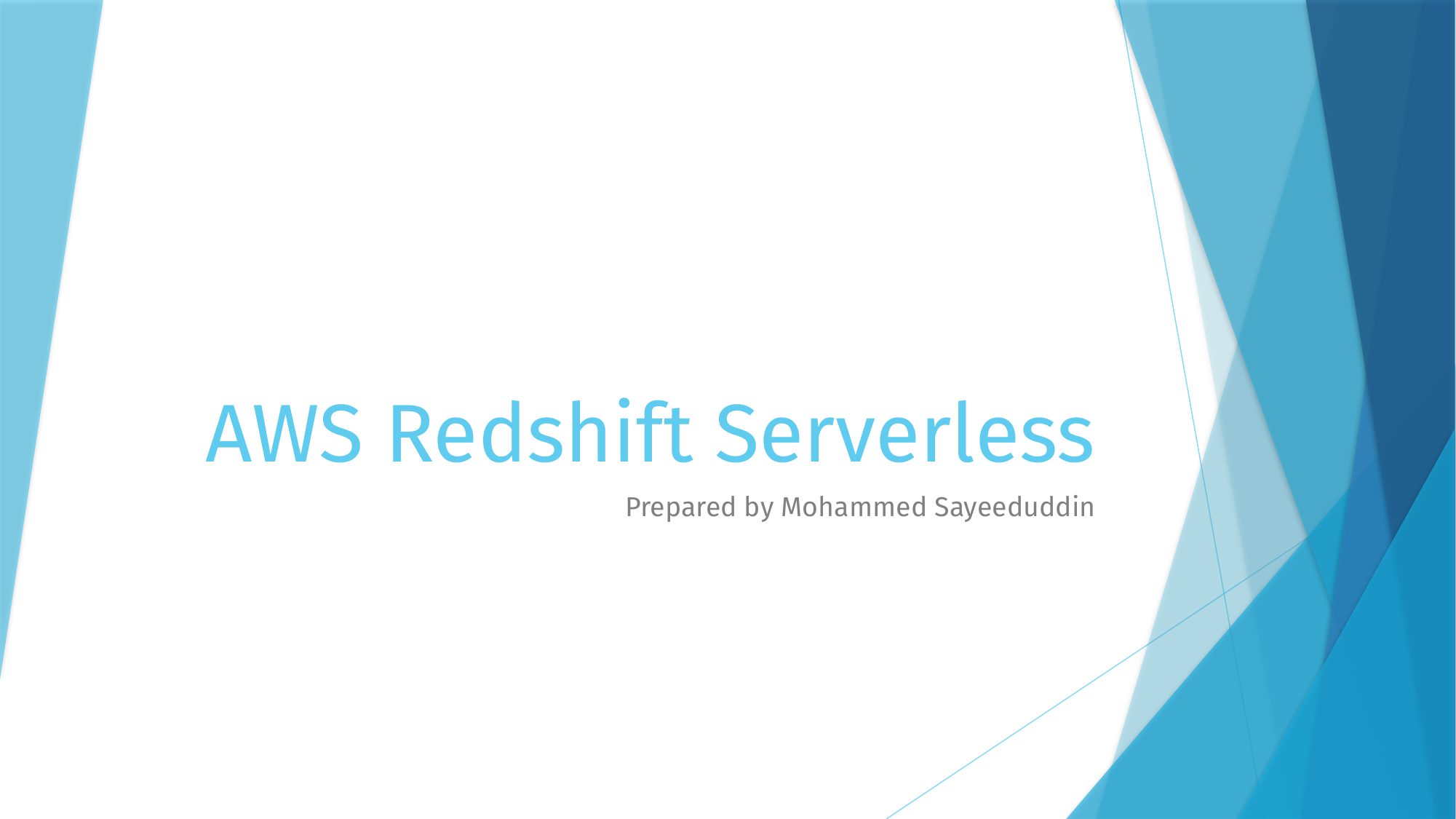

# AWS Redshift Serverless
Prepared by Mohammed Sayeeduddin